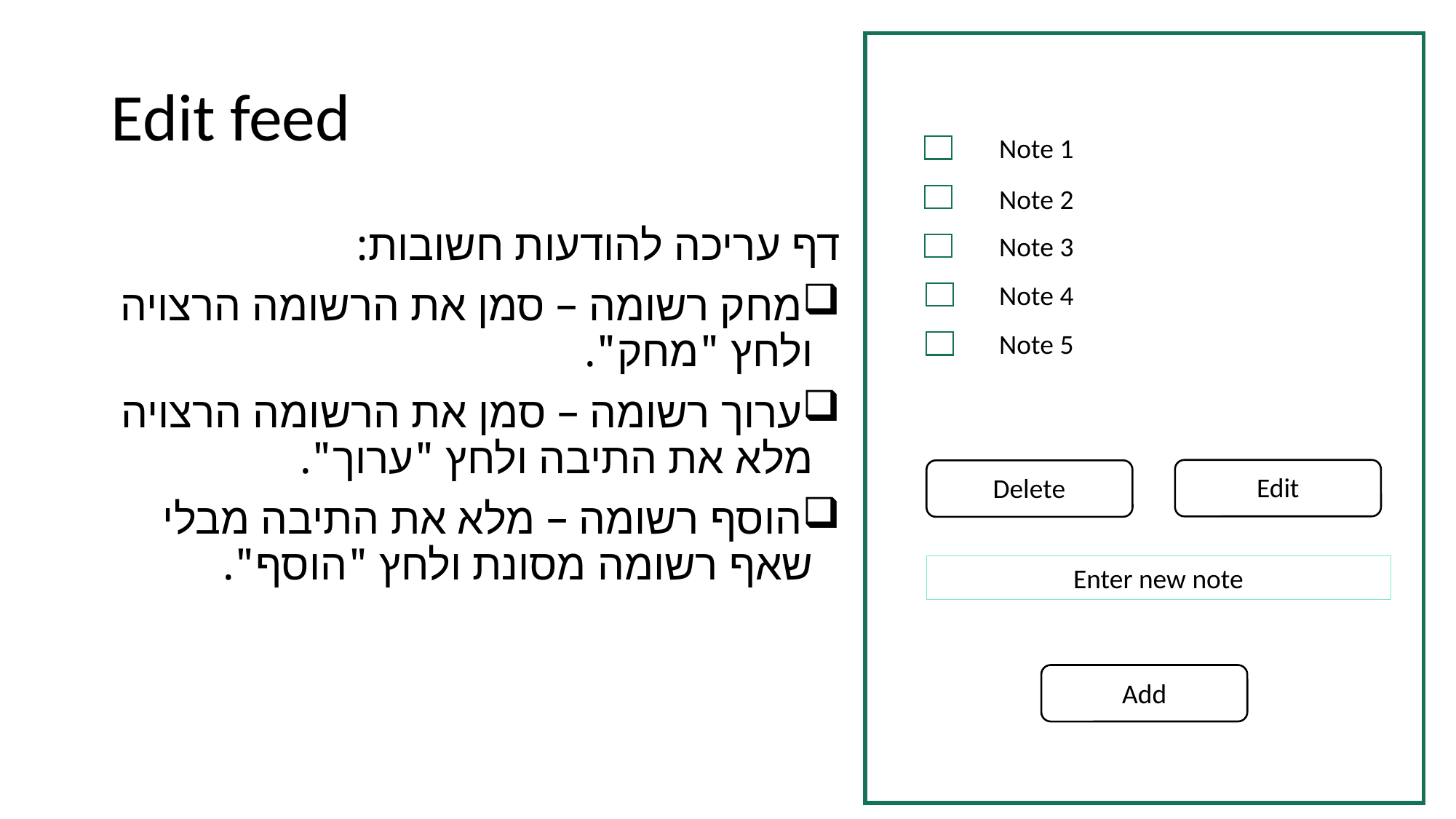

# Edit feed
Note 1

Note 2

דף עריכה להודעות חשובות:
מחק רשומה – סמן את הרשומה הרצויה ולחץ "מחק".
ערוך רשומה – סמן את הרשומה הרצויה מלא את התיבה ולחץ "ערוך".
הוסף רשומה – מלא את התיבה מבלי שאף רשומה מסונת ולחץ "הוסף".

Note 3

Note 4

Note 5

Edit
Delete
Enter new note

Add